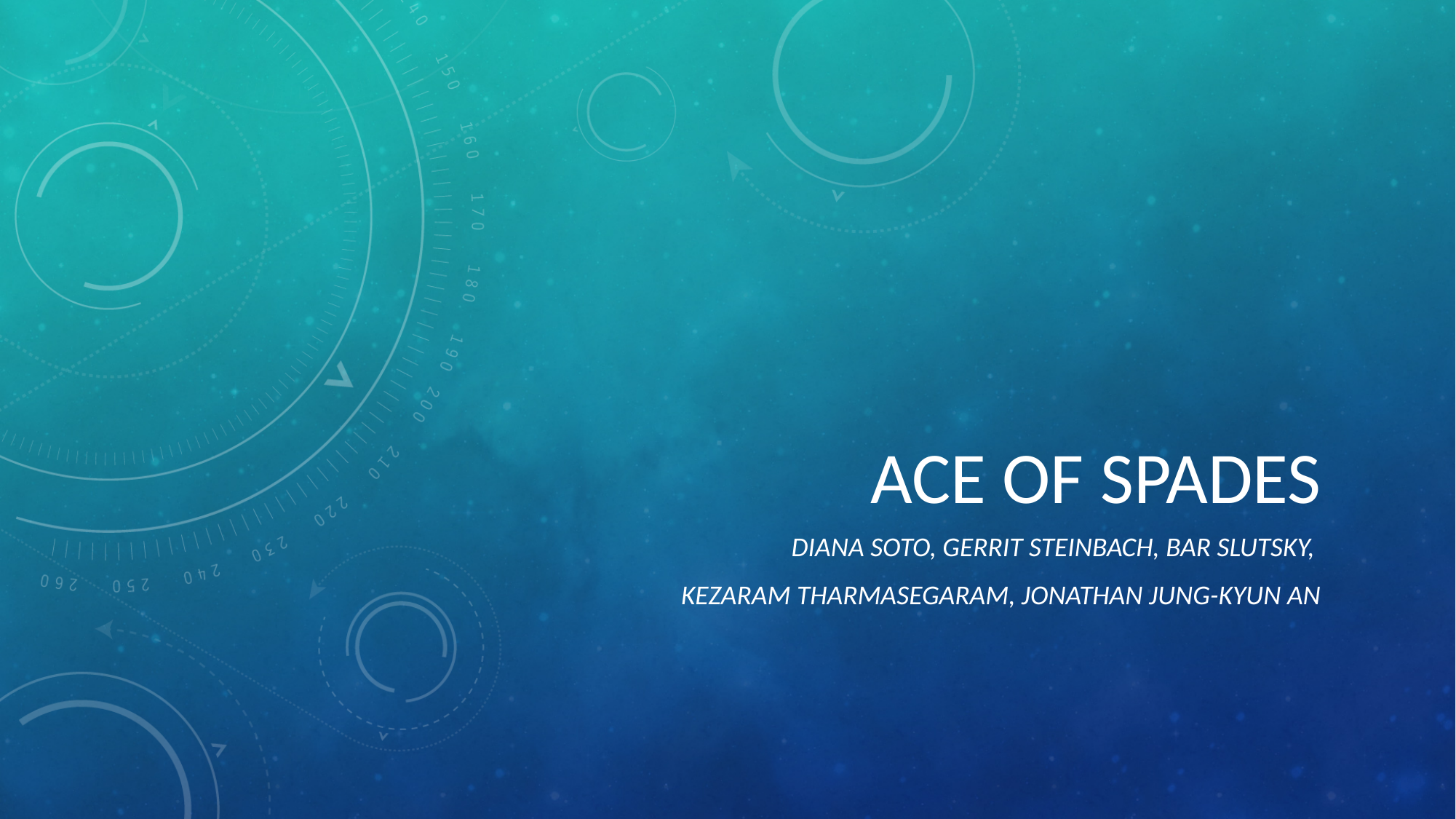

# Ace of Spades
Diana Soto, Gerrit Steinbach, Bar Slutsky,
Kezaram Tharmasegaram, Jonathan Jung-KyUN An